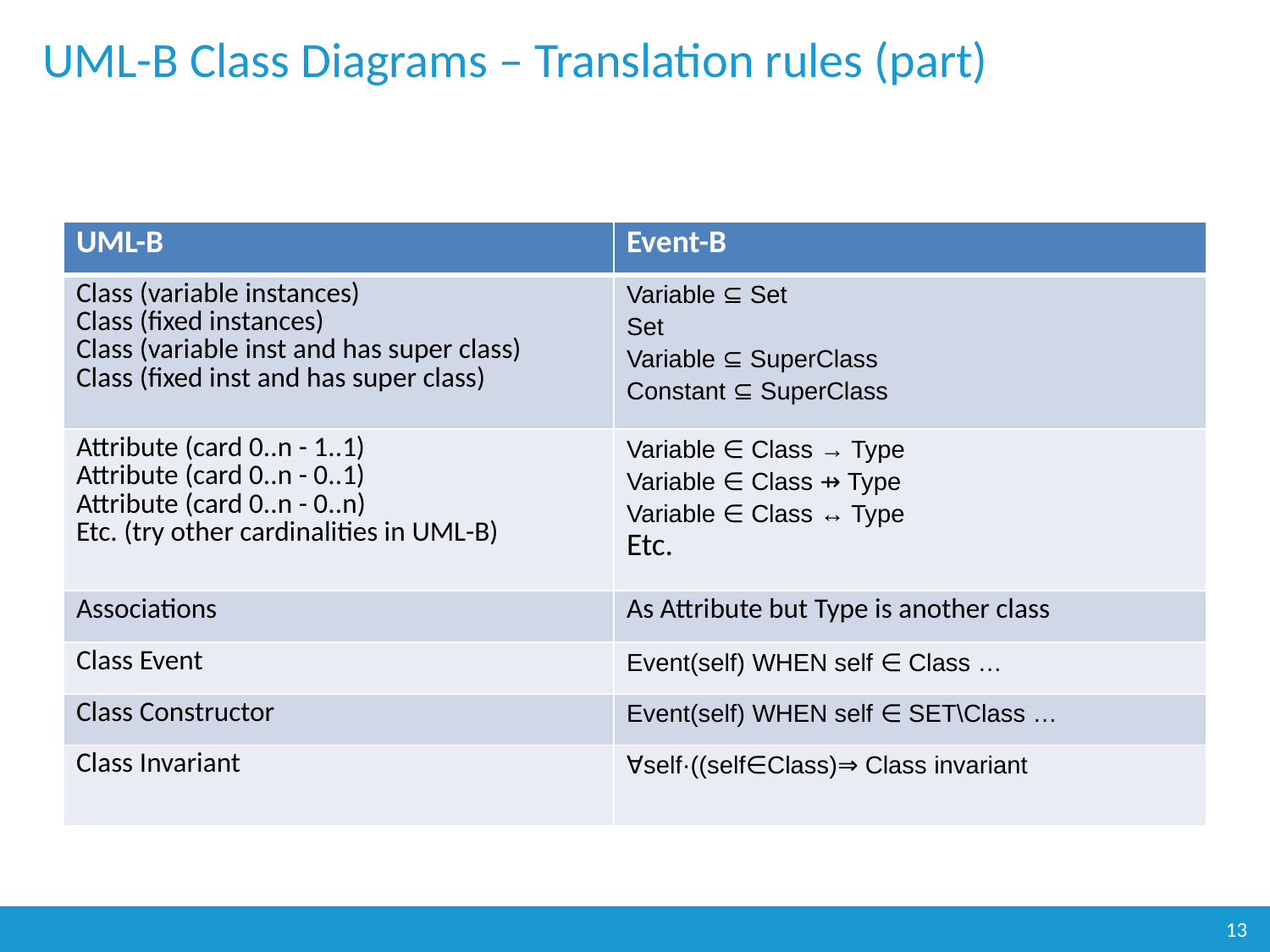

# UML-B Class Diagrams – Translation rules (part)
| UML-B | Event-B |
| --- | --- |
| Class (variable instances) Class (fixed instances) Class (variable inst and has super class) Class (fixed inst and has super class) | Variable ⊆ Set Set Variable ⊆ SuperClass Constant ⊆ SuperClass |
| Attribute (card 0..n - 1..1) Attribute (card 0..n - 0..1) Attribute (card 0..n - 0..n) Etc. (try other cardinalities in UML-B) | Variable ∈ Class → Type Variable ∈ Class ⇸ Type Variable ∈ Class ↔ Type Etc. |
| Associations | As Attribute but Type is another class |
| Class Event | Event(self) WHEN self ∈ Class … |
| Class Constructor | Event(self) WHEN self ∈ SET\Class … |
| Class Invariant | ∀self·((self∈Class)⇒ Class invariant |